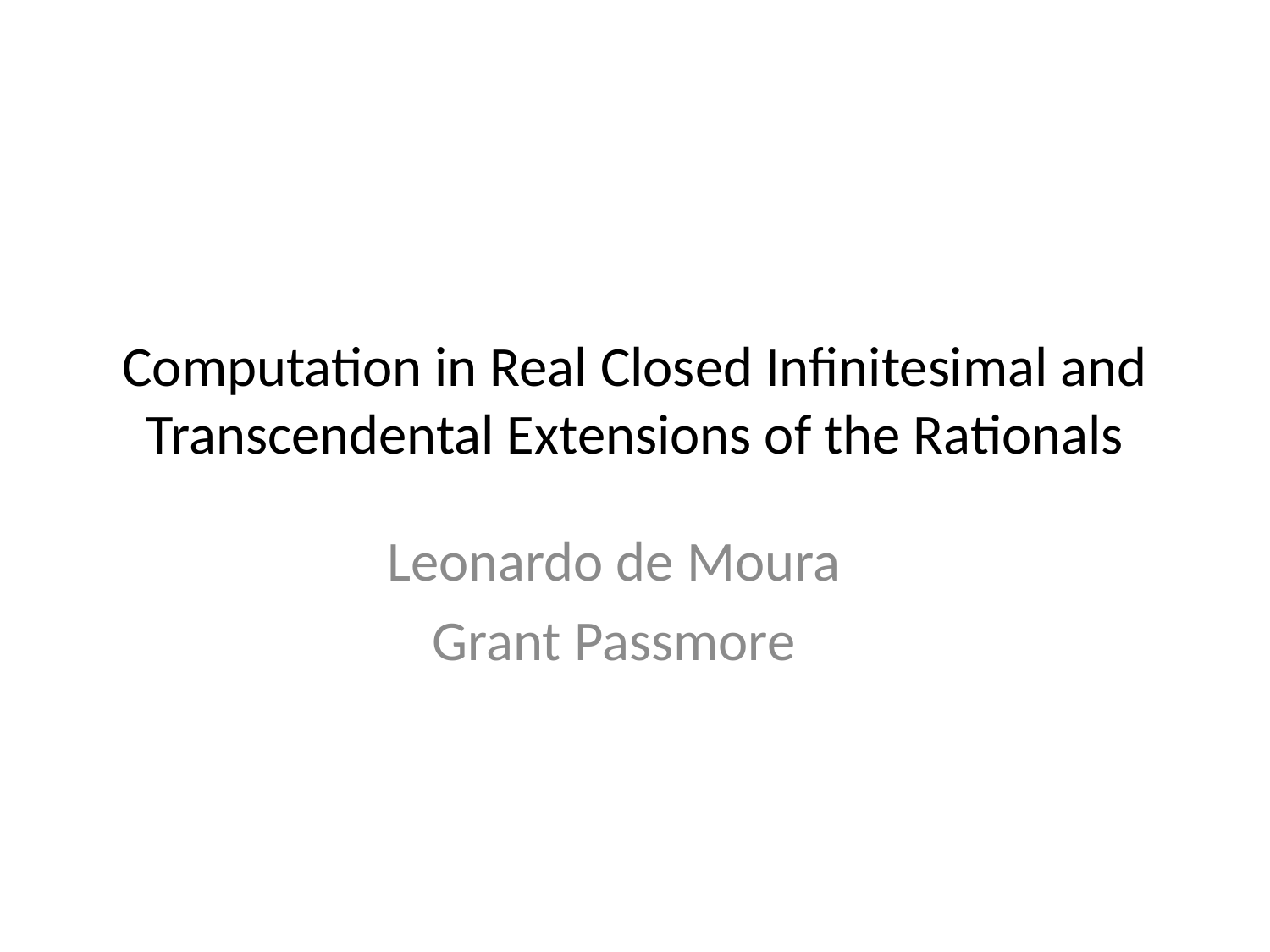

# Computation in Real Closed Infinitesimal and Transcendental Extensions of the Rationals
Leonardo de Moura
Grant Passmore